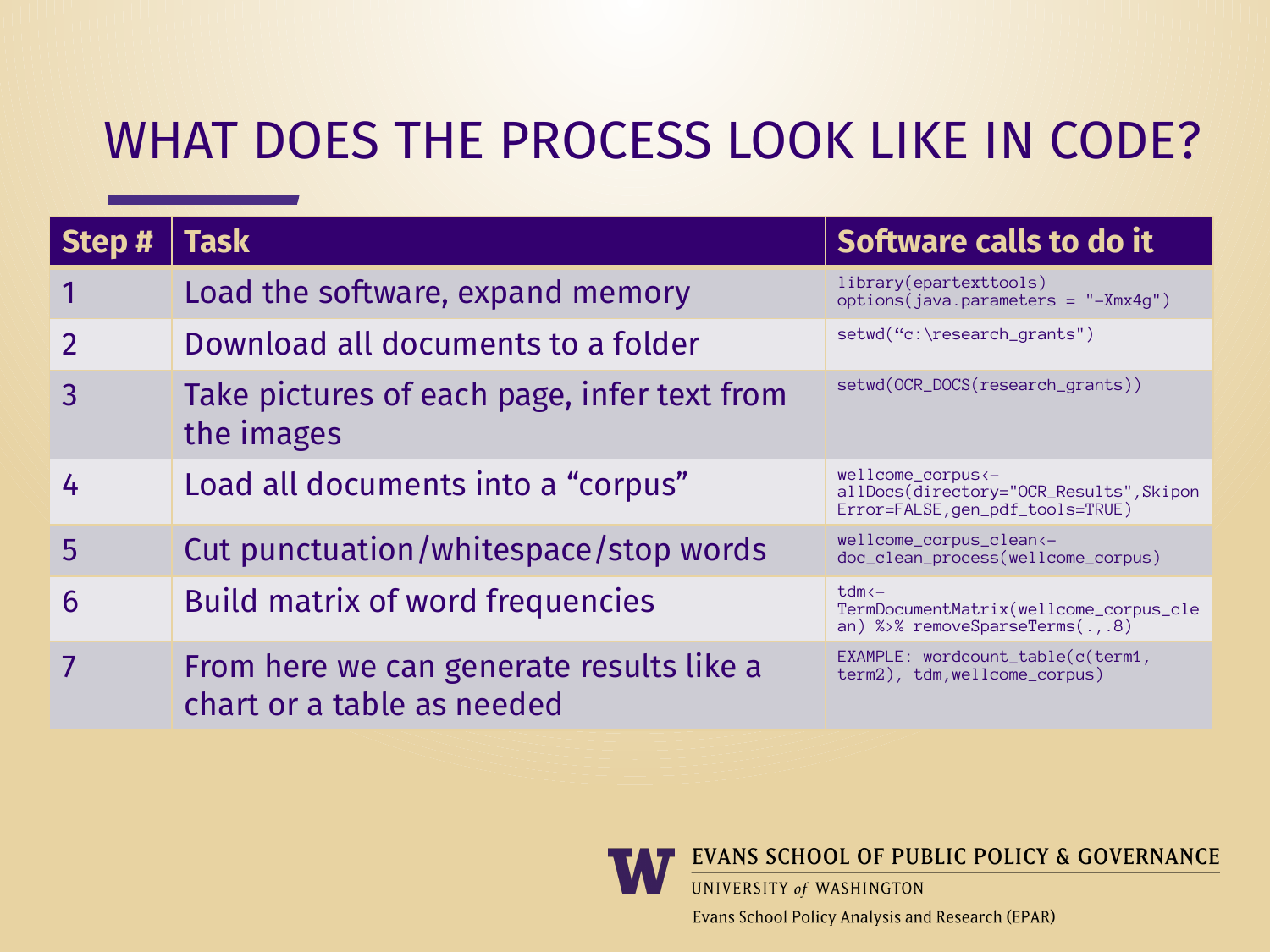

WHAT DOES THE PROCESS LOOK LIKE IN CODE?
| Step # | Task | Software calls to do it |
| --- | --- | --- |
| 1 | Load the software, expand memory | library(epartexttools) options(java.parameters = "-Xmx4g") |
| 2 | Download all documents to a folder | setwd(“c:\research\_grants") |
| 3 | Take pictures of each page, infer text from the images | setwd(OCR\_DOCS(research\_grants)) |
| 4 | Load all documents into a “corpus” | wellcome\_corpus<-allDocs(directory="OCR\_Results",SkiponError=FALSE,gen\_pdf\_tools=TRUE) |
| 5 | Cut punctuation/whitespace/stop words | wellcome\_corpus\_clean<-doc\_clean\_process(wellcome\_corpus) |
| 6 | Build matrix of word frequencies | tdm<-TermDocumentMatrix(wellcome\_corpus\_clean) %>% removeSparseTerms(.,.8) |
| 7 | From here we can generate results like a chart or a table as needed | EXAMPLE: wordcount\_table(c(term1, term2), tdm,wellcome\_corpus) |